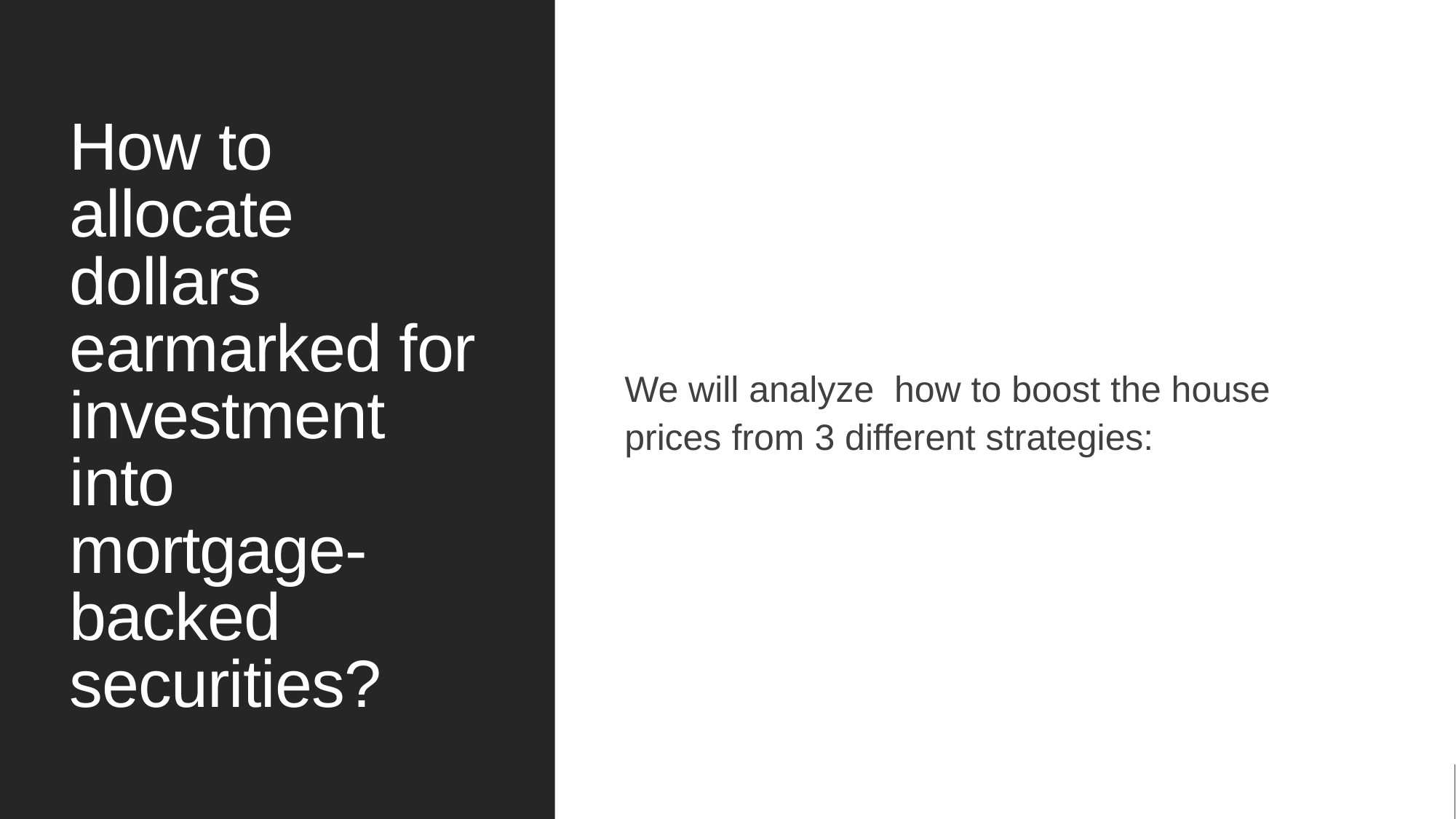

# How to allocate dollars earmarked for investment into mortgage-backed securities?
We will analyze  how to boost the house prices from 3 different strategies: